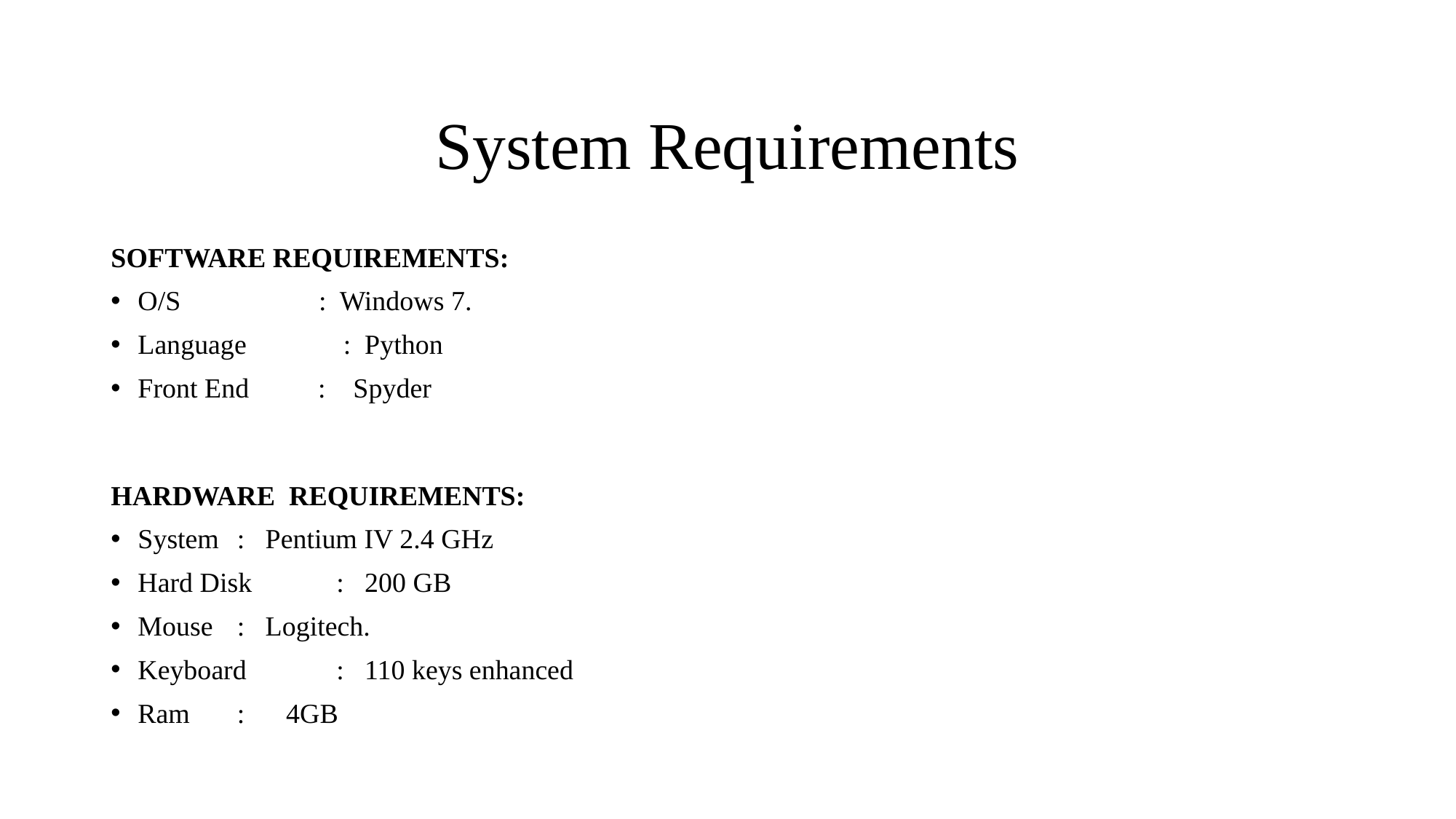

# System Requirements
SOFTWARE REQUIREMENTS:
O/S                    :  Windows 7.
Language	 :  Python
Front End          :    Spyder

HARDWARE  REQUIREMENTS:
System	:   Pentium IV 2.4 GHz
Hard Disk	:   200 GB
Mouse	:   Logitech.
Keyboard	:   110 keys enhanced
Ram		:      4GB